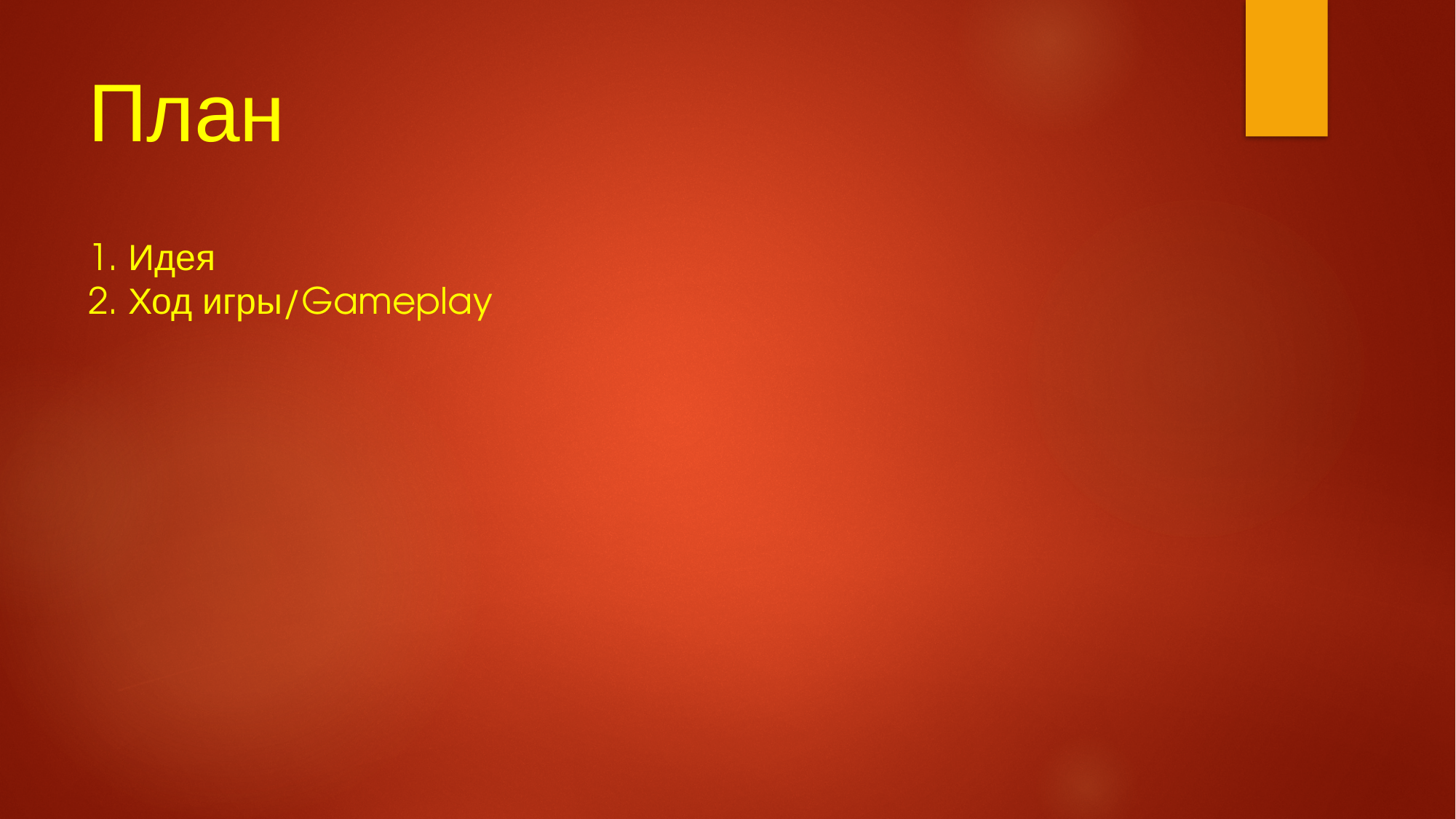

# План 1. Идея 2. Ход игры/Gameplay